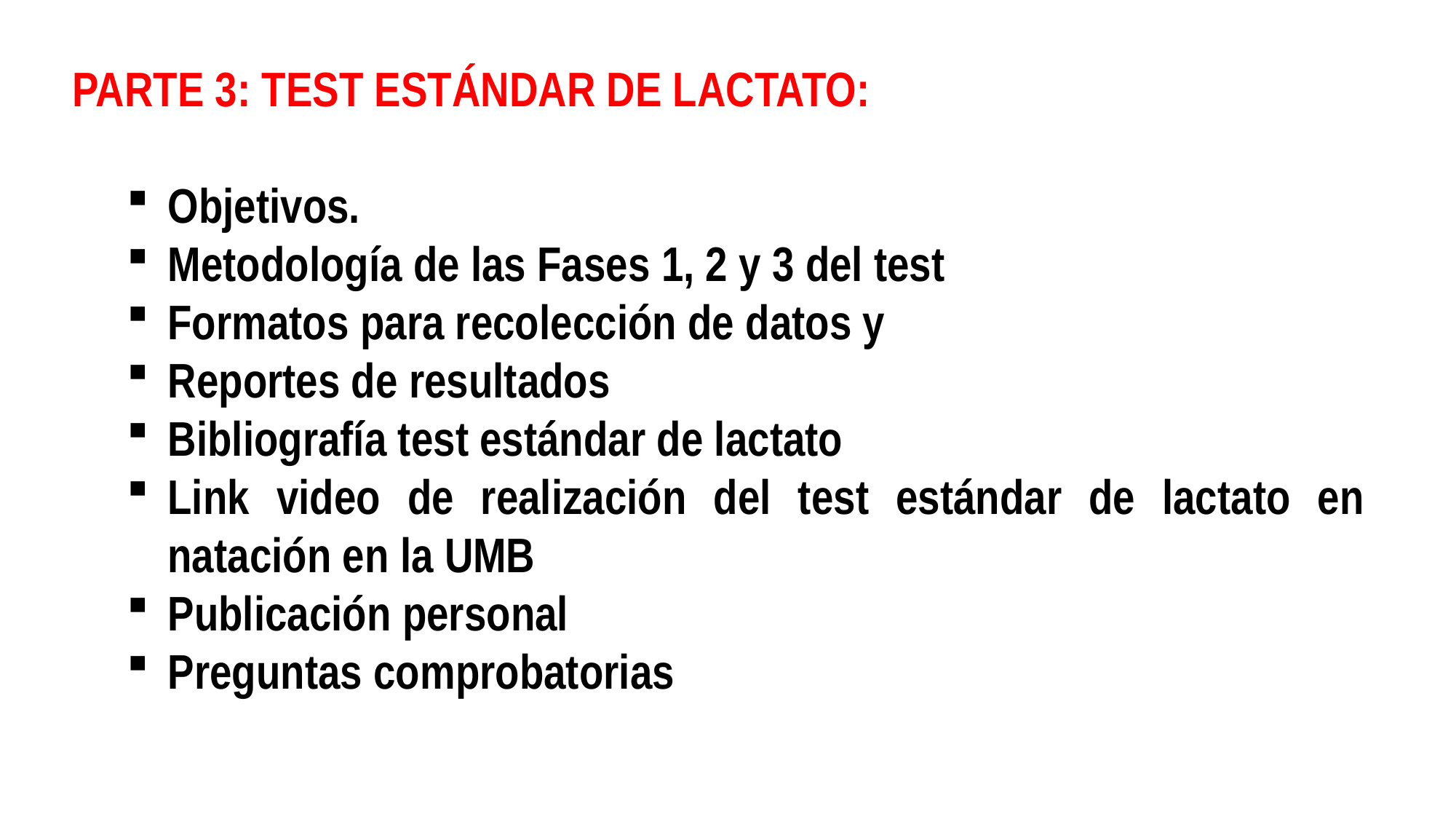

PARTE 3: TEST ESTÁNDAR DE LACTATO:

Objetivos.
Metodología de las Fases 1, 2 y 3 del test
Formatos para recolección de datos y
Reportes de resultados
Bibliografía test estándar de lactato
Link video de realización del test estándar de lactato en natación en la UMB
Publicación personal
Preguntas comprobatorias